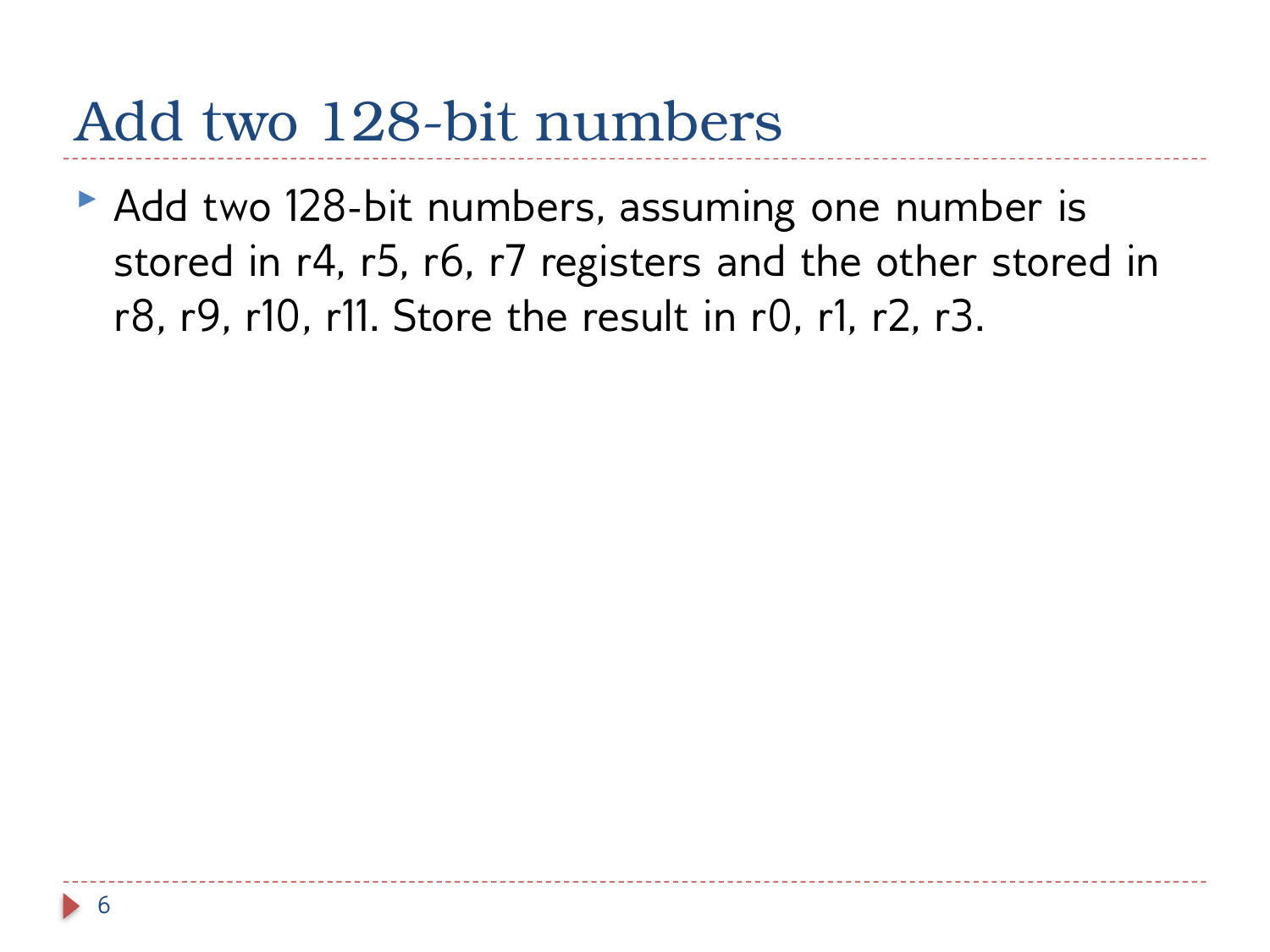

# Add two 128-bit numbers
Add two 128-bit numbers, assuming one number is stored in r4, r5, r6, r7 registers and the other stored in r8, r9, r10, r11. Store the result in r0, r1, r2, r3.
6